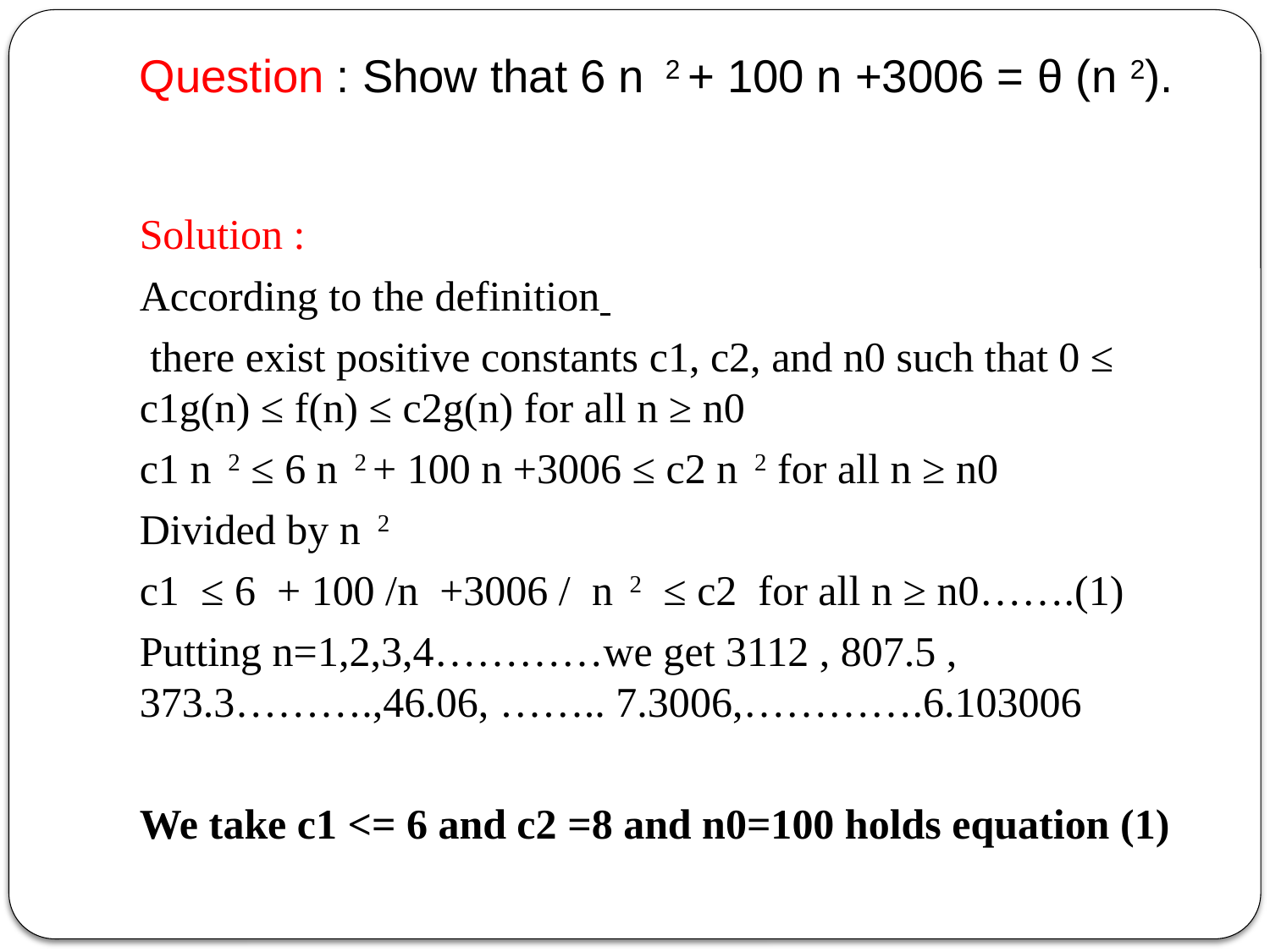

# Question : Show that 6 n  2 + 100 n +3006 = θ (n 2).
Solution :
According to the definition
 there exist positive constants c1, c2, and n0 such that 0 ≤ c1g(n) ≤ f(n) ≤ c2g(n) for all n ≥ n0
c1 n  2 ≤ 6 n  2 + 100 n +3006 ≤ c2 n  2 for all n ≥ n0
Divided by n  2
c1  ≤ 6  + 100 /n  +3006 /  n  2  ≤ c2  for all n ≥ n0…….(1)
Putting n=1,2,3,4…………we get 3112 , 807.5 , 373.3……….,46.06, …….. 7.3006,………….6.103006

We take c1 <= 6 and c2 =8 and n0=100 holds equation (1)